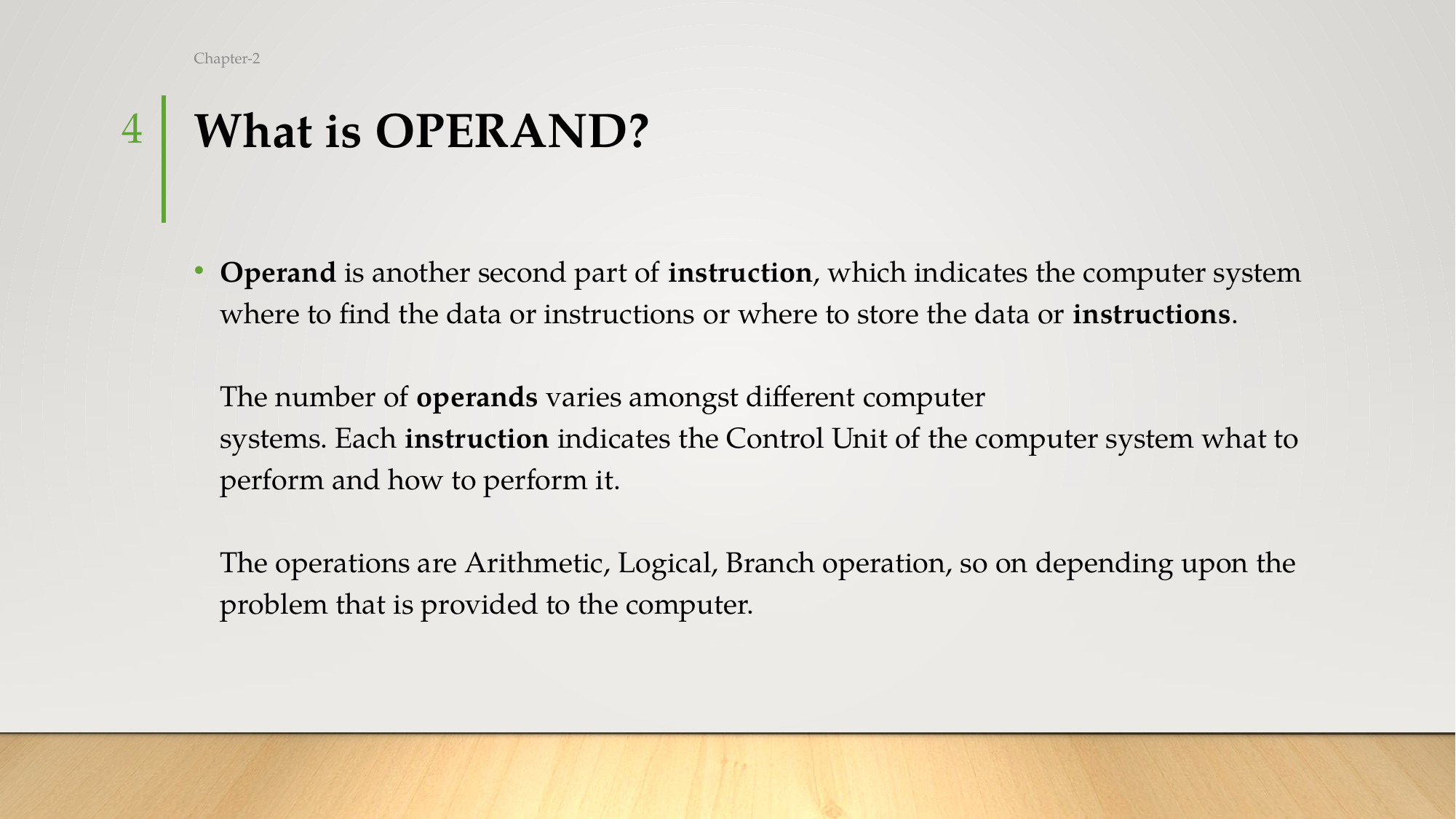

Chapter-2
4
# What is OPERAND?
Operand is another second part of instruction, which indicates the computer system where to find the data or instructions or where to store the data or instructions. 
The number of operands varies amongst different computer systems. Each instruction indicates the Control Unit of the computer system what to perform and how to perform it. 
The operations are Arithmetic, Logical, Branch operation, so on depending upon the problem that is provided to the computer.